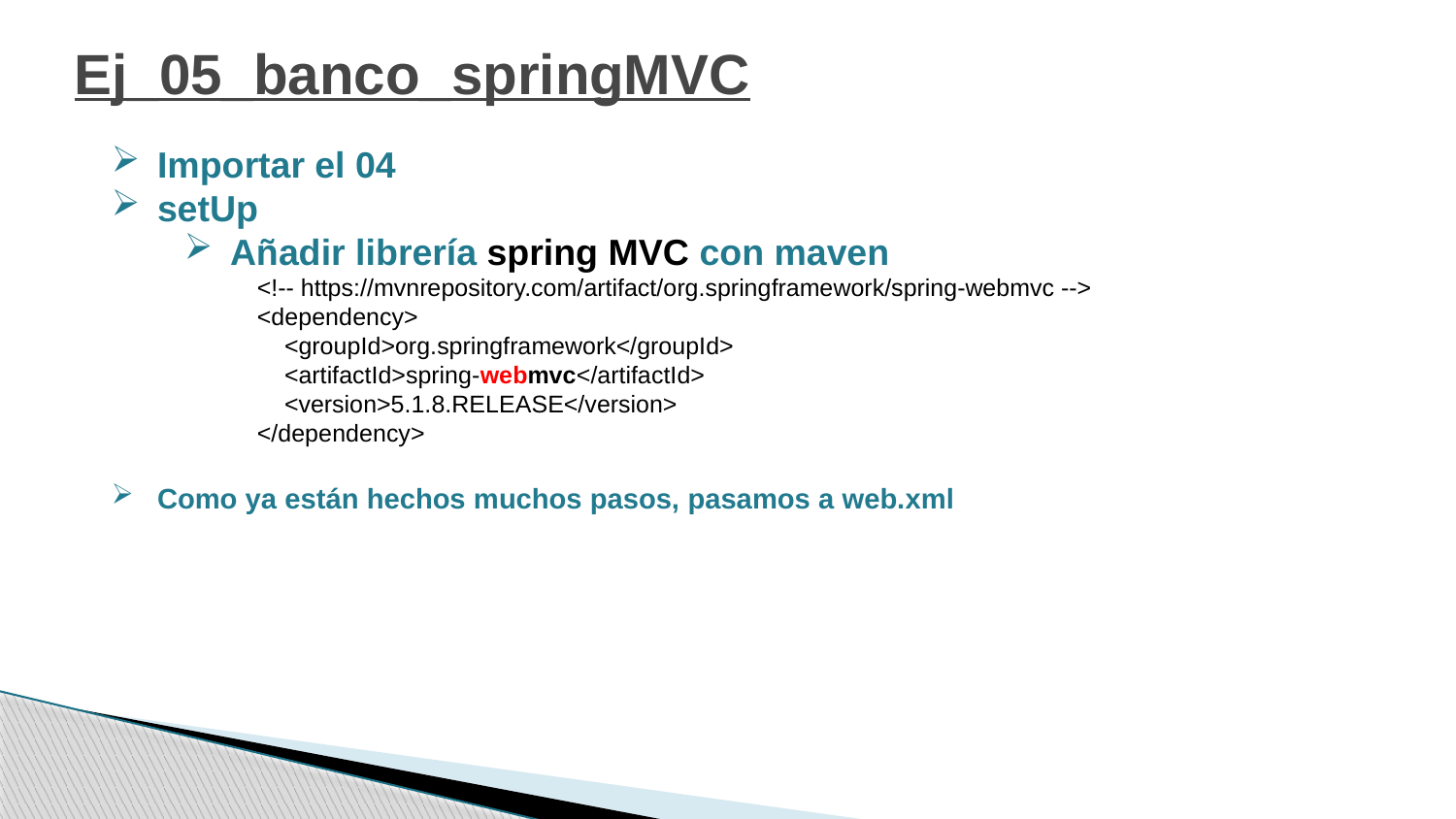

Ej_05_banco_springMVC
Importar el 04
setUp
Añadir librería spring MVC con maven
<!-- https://mvnrepository.com/artifact/org.springframework/spring-webmvc -->
<dependency>
    <groupId>org.springframework</groupId>
    <artifactId>spring-webmvc</artifactId>
    <version>5.1.8.RELEASE</version>
</dependency>

Como ya están hechos muchos pasos, pasamos a web.xml